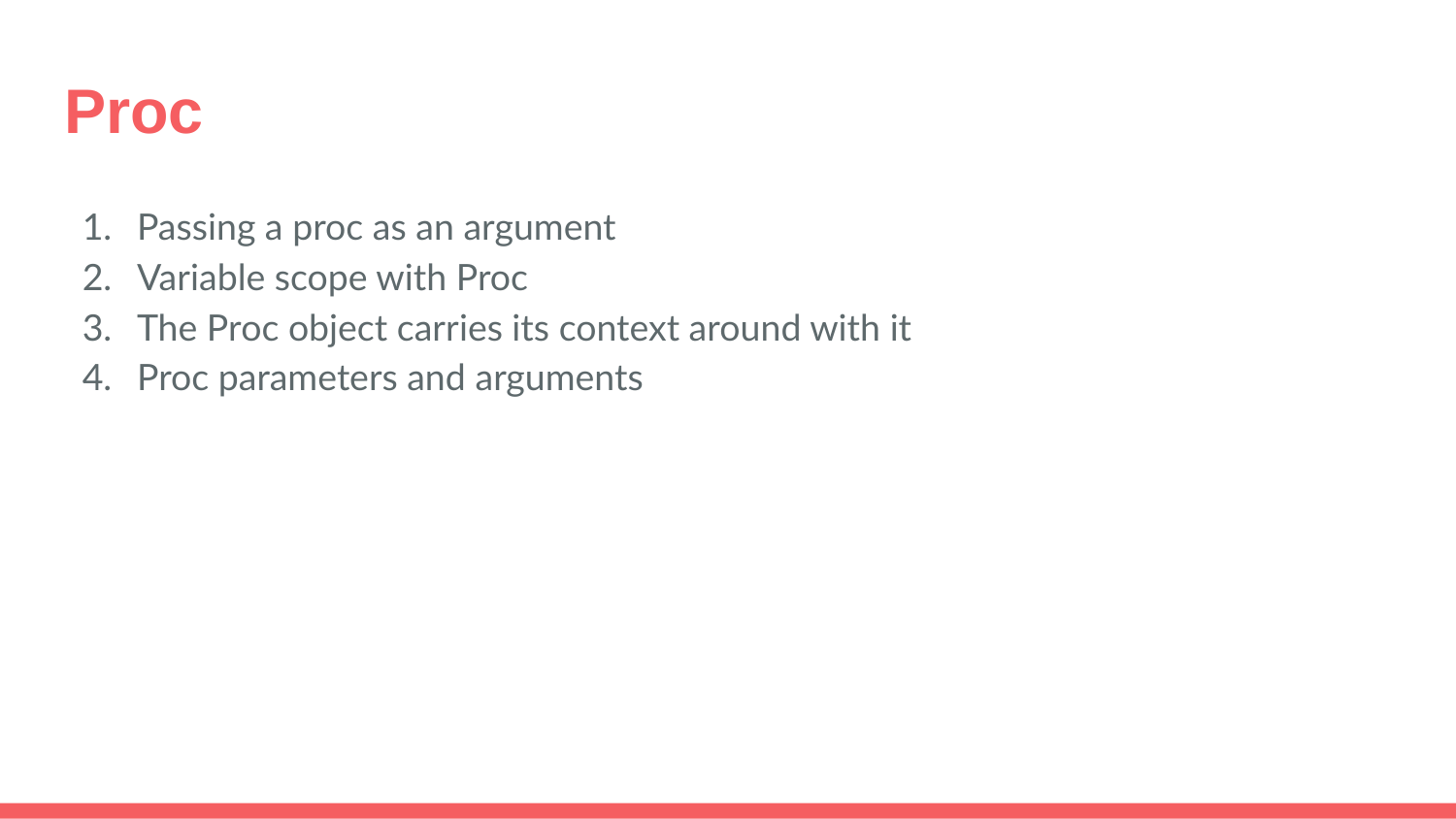

# Proc
Passing a proc as an argument
Variable scope with Proc
The Proc object carries its context around with it
Proc parameters and arguments